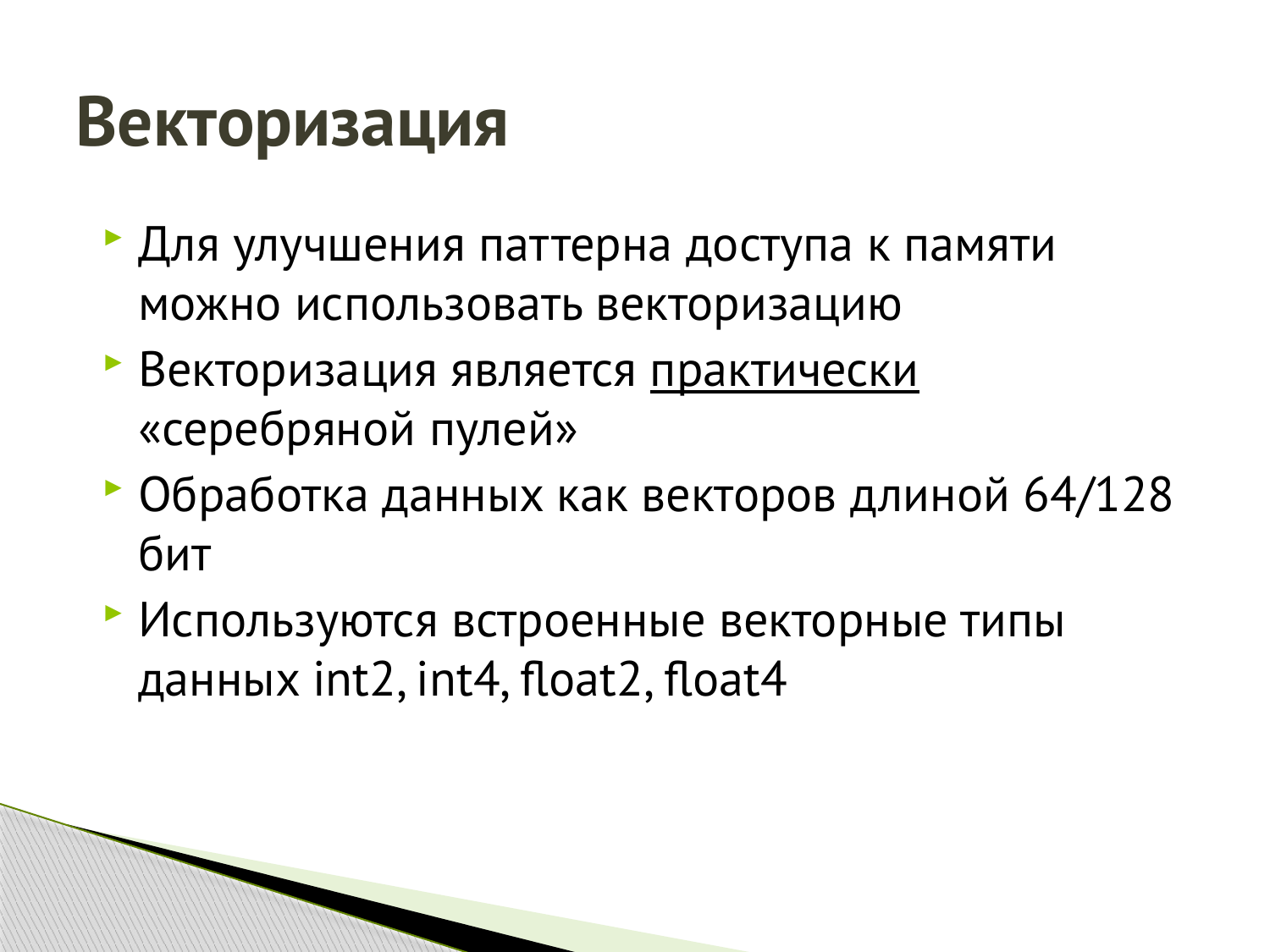

# Векторизация
Для улучшения паттерна доступа к памяти можно использовать векторизацию
Векторизация является практически «серебряной пулей»
Обработка данных как векторов длиной 64/128 бит
Используются встроенные векторные типы данных int2, int4, float2, float4